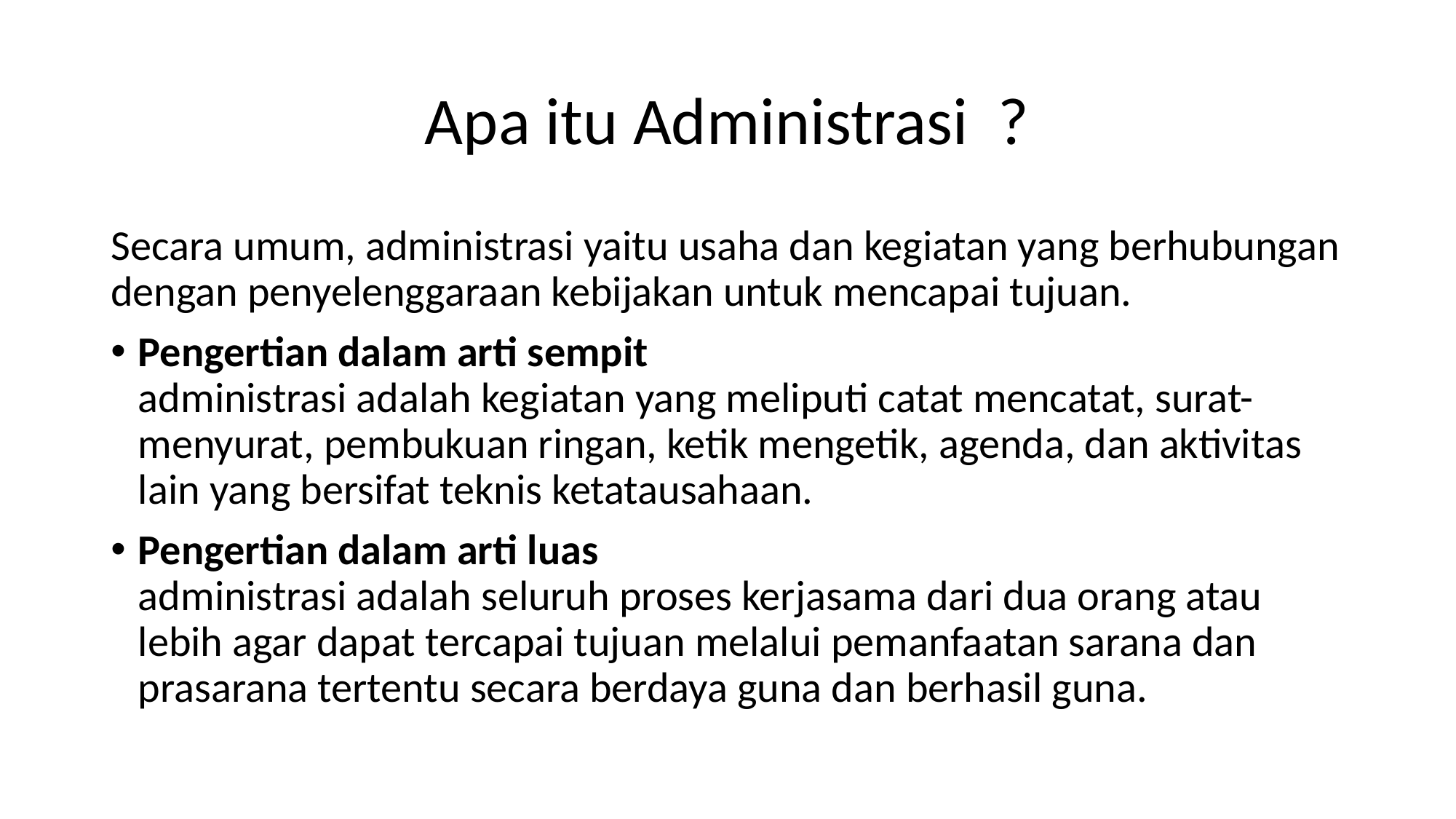

# Apa itu Administrasi  ?
Secara umum, administrasi yaitu usaha dan kegiatan yang berhubungan dengan penyelenggaraan kebijakan untuk mencapai tujuan.
Pengertian dalam arti sempit
administrasi adalah kegiatan yang meliputi catat mencatat, surat-menyurat, pembukuan ringan, ketik mengetik, agenda, dan aktivitas lain yang bersifat teknis ketatausahaan.
Pengertian dalam arti luas
administrasi adalah seluruh proses kerjasama dari dua orang atau lebih agar dapat tercapai tujuan melalui pemanfaatan sarana dan prasarana tertentu secara berdaya guna dan berhasil guna.